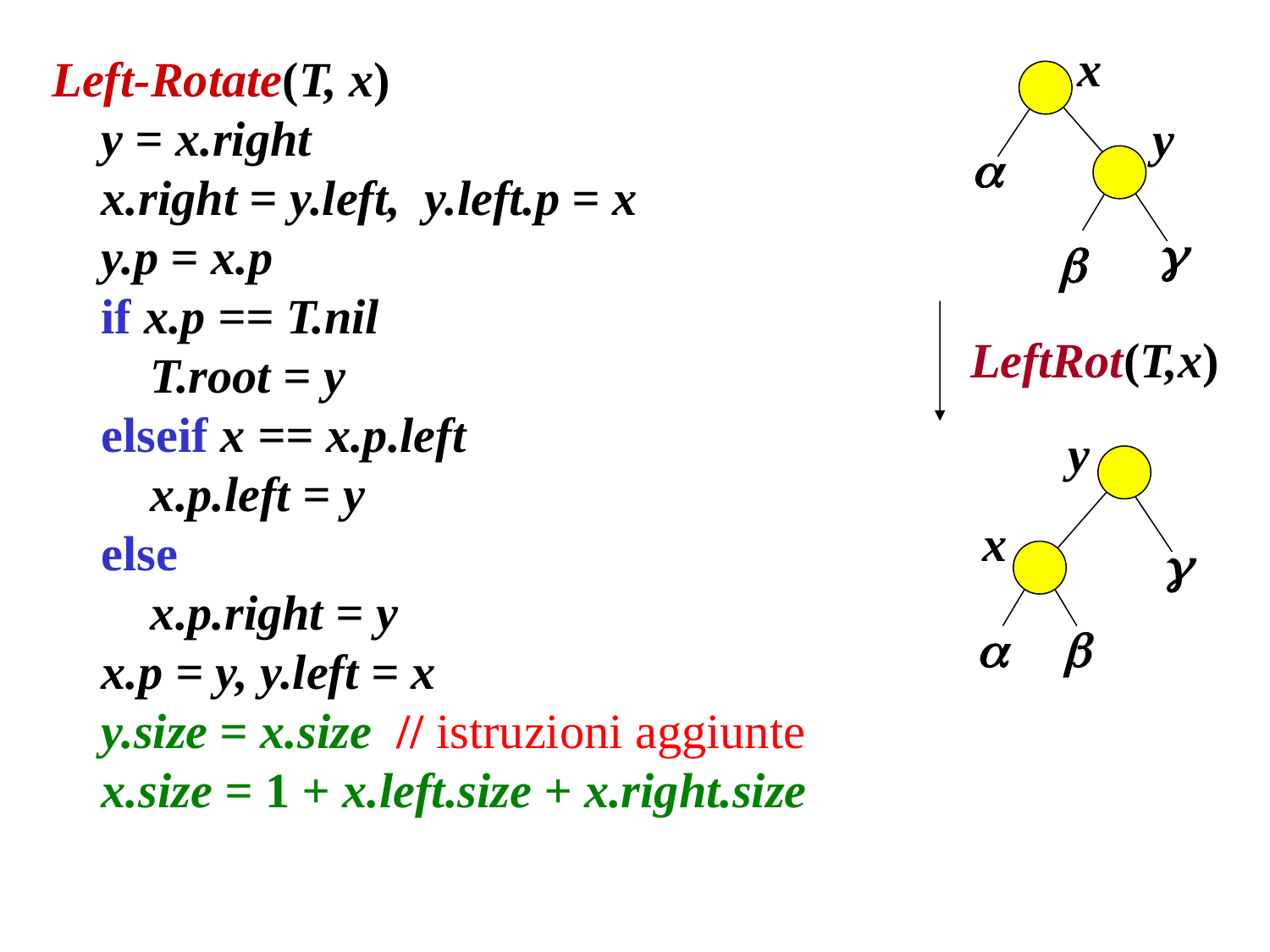

x

α

γ
β
y

LeftRot(T,x)
y

γ

α
β
x
Left-Rotate(T, x)
    y = x.right
    x.right = y.left,  y.left.p = x
    y.p = x.p
    if x.p == T.nil
        T.root = y
    elseif x == x.p.left
        x.p.left = y
    else
        x.p.right = y
    x.p = y, y.left = x
    y.size = x.size  // istruzioni aggiunte
    x.size = 1 + x.left.size + x.right.size